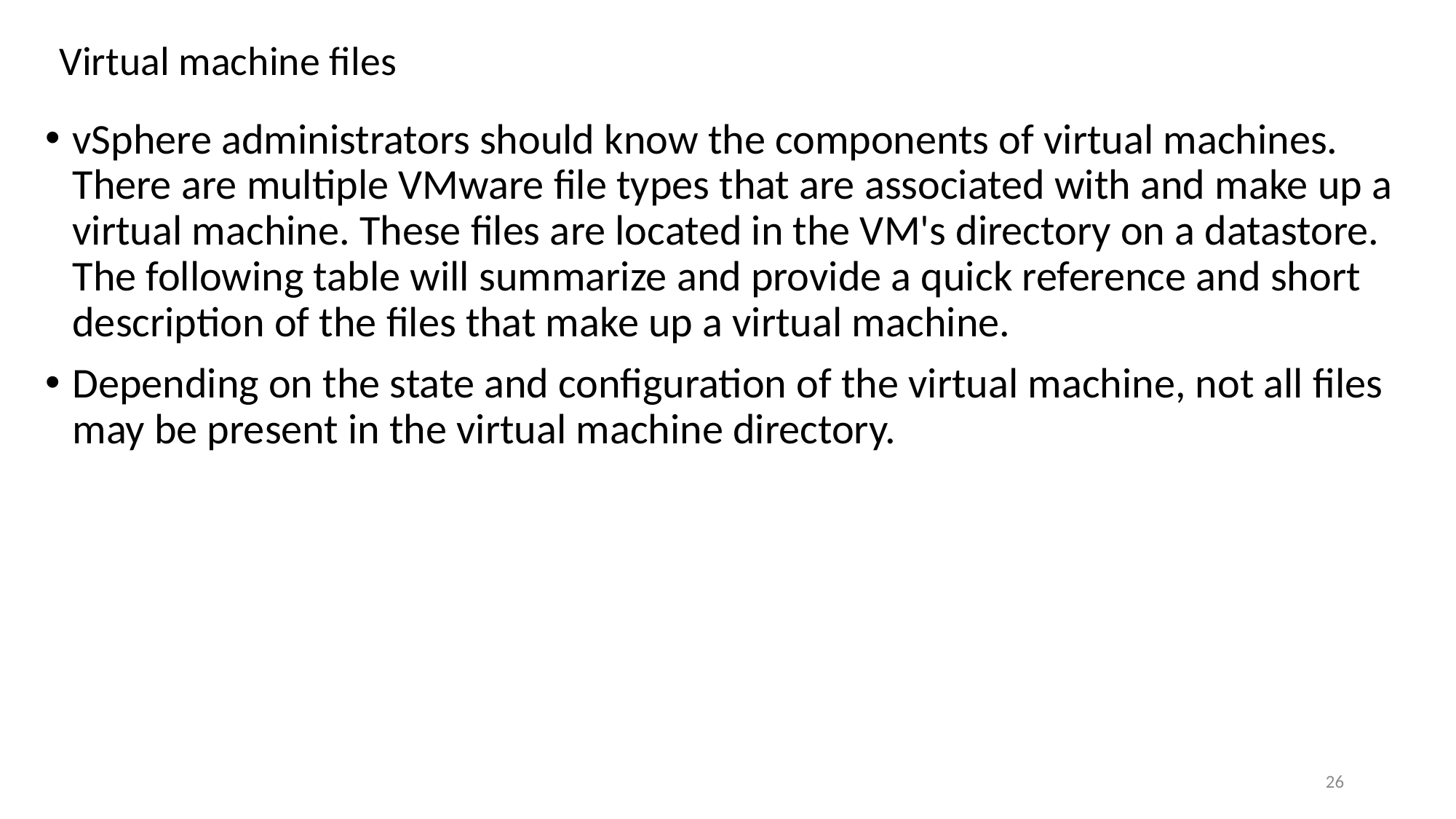

# Virtual machine files
vSphere administrators should know the components of virtual machines. There are multiple VMware file types that are associated with and make up a virtual machine. These files are located in the VM's directory on a datastore. The following table will summarize and provide a quick reference and short description of the files that make up a virtual machine.
Depending on the state and configuration of the virtual machine, not all files may be present in the virtual machine directory.
26